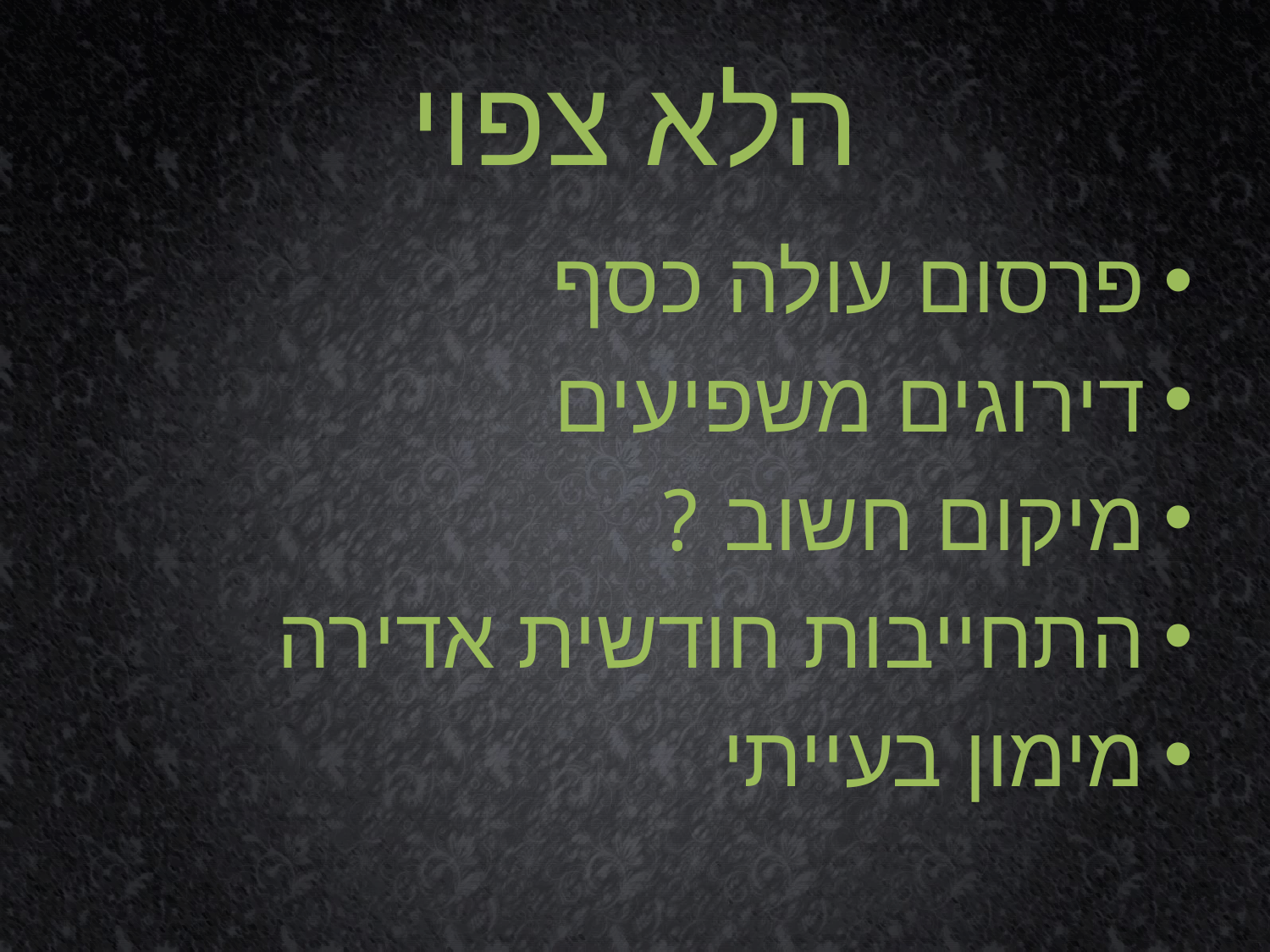

# הלא צפוי
פרסום עולה כסף
דירוגים משפיעים
מיקום חשוב ?
התחייבות חודשית אדירה
מימון בעייתי